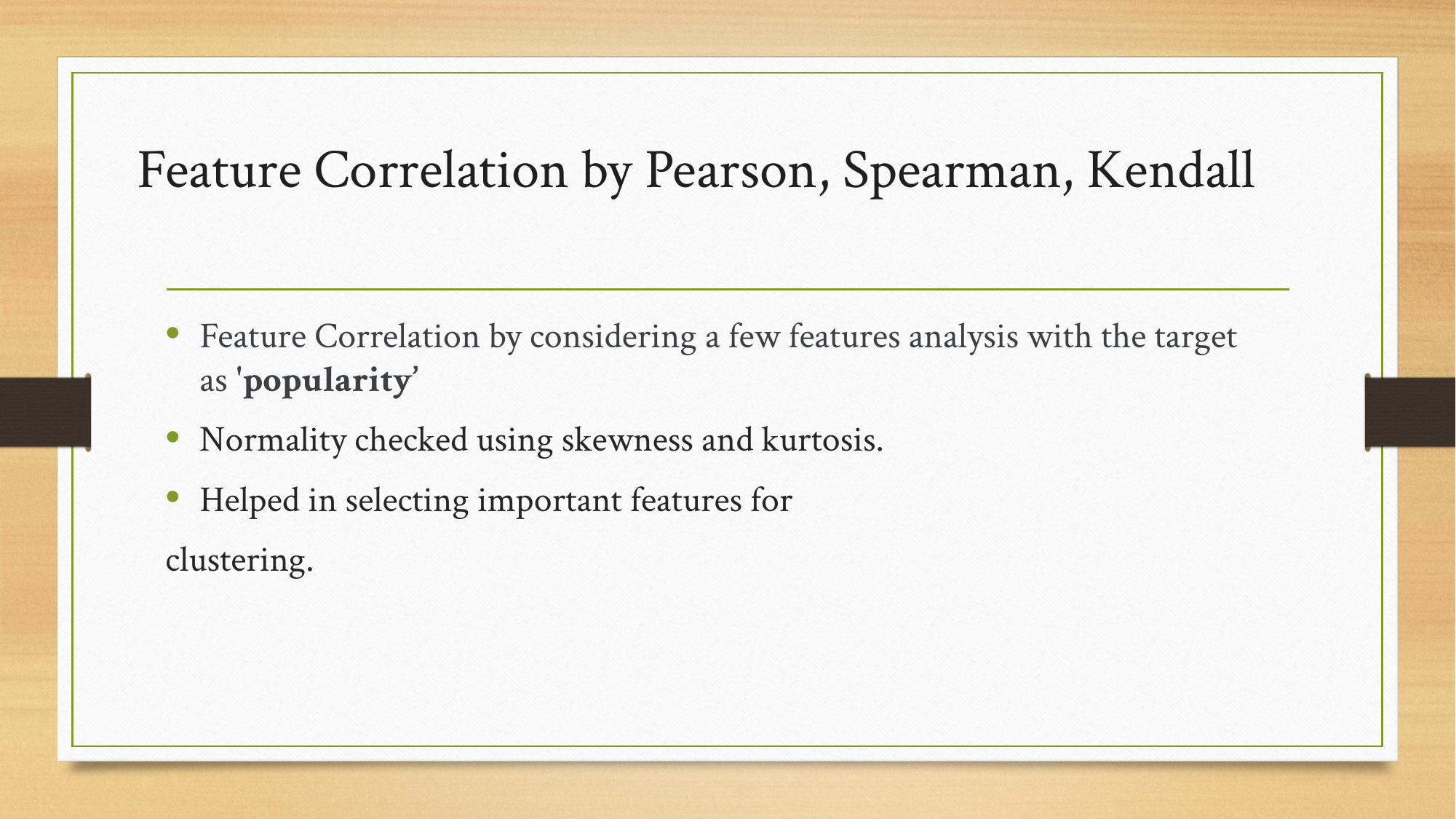

# Feature Correlation by Pearson, Spearman, Kendall
Feature Correlation by considering a few features analysis with the target as 'popularity’
Normality checked using skewness and kurtosis.
Helped in selecting important features for
clustering.